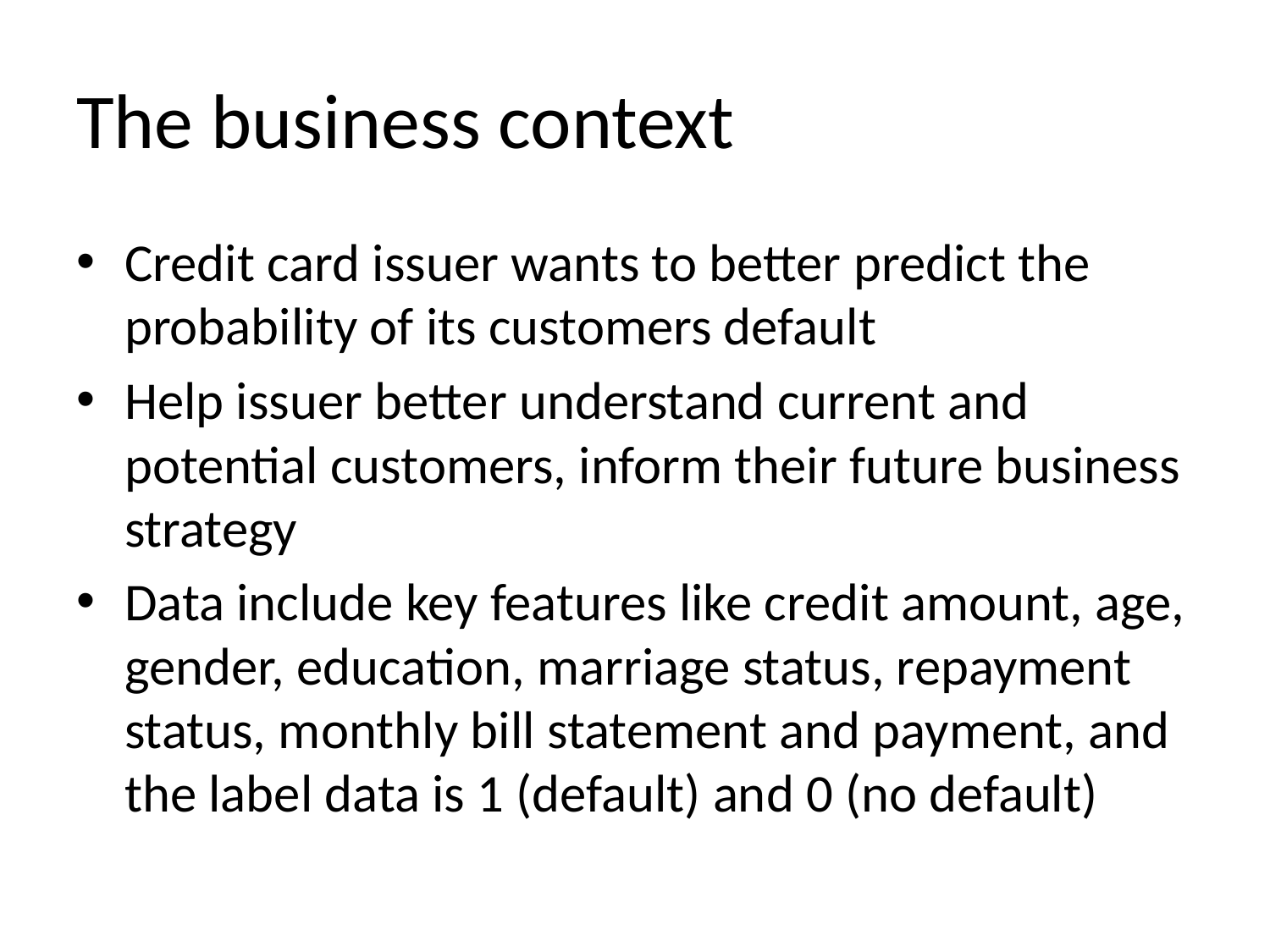

# The business context
Credit card issuer wants to better predict the probability of its customers default
Help issuer better understand current and potential customers, inform their future business strategy
Data include key features like credit amount, age, gender, education, marriage status, repayment status, monthly bill statement and payment, and the label data is 1 (default) and 0 (no default)